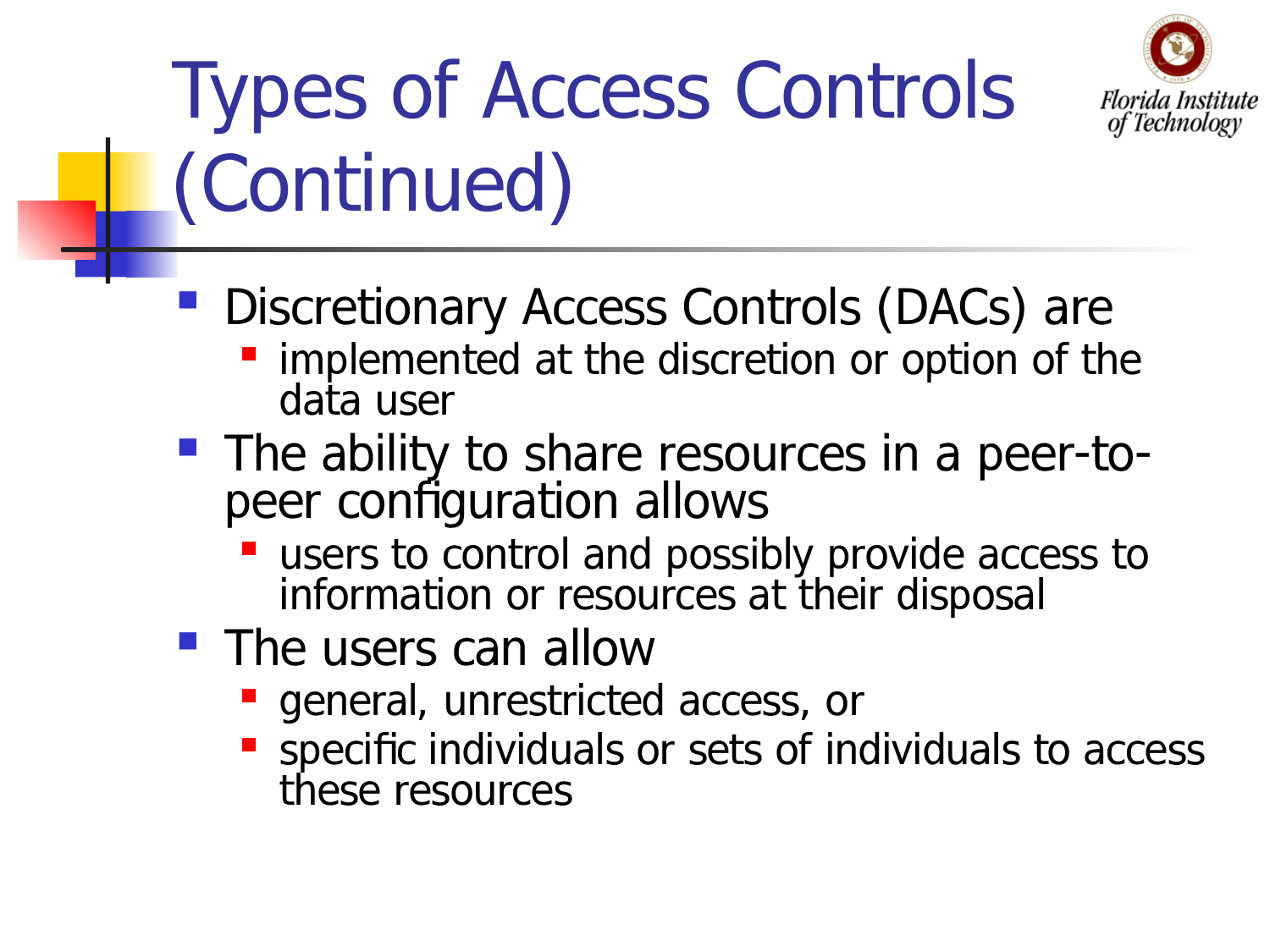

# Types of Access Controls (Continued)
Discretionary Access Controls (DACs) are
implemented at the discretion or option of the data user
The ability to share resources in a peer-to-peer configuration allows
users to control and possibly provide access to information or resources at their disposal
The users can allow
general, unrestricted access, or
specific individuals or sets of individuals to access these resources